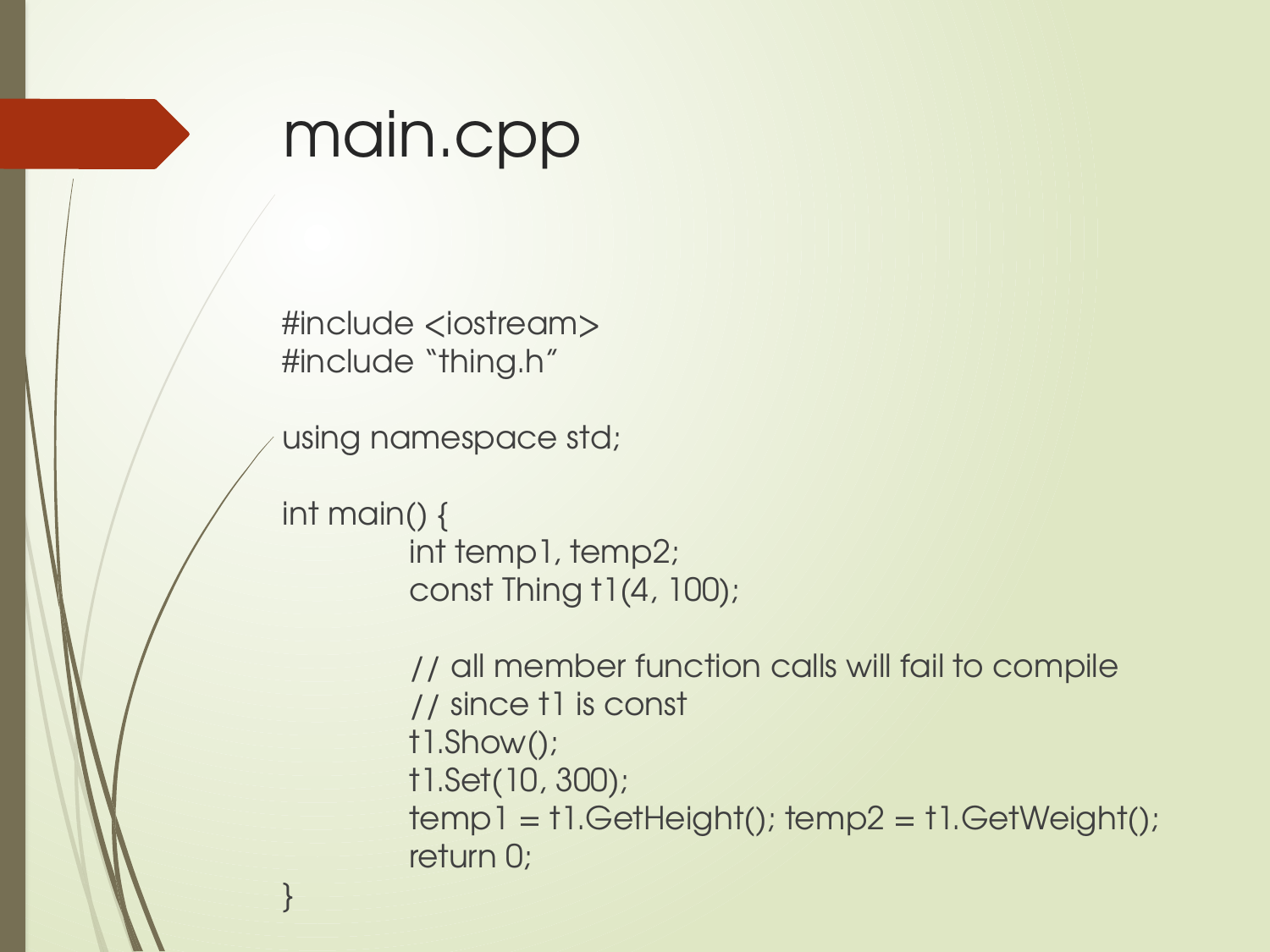

# main.cpp
#include <iostream>
#include “thing.h”

using namespace std;

int main() {
	int temp1, temp2;
	const Thing t1(4, 100);

	// all member function calls will fail to compile
	// since t1 is const
	t1.Show();
	t1.Set(10, 300);
	temp1 = t1.GetHeight(); temp2 = t1.GetWeight();
	return 0;
}